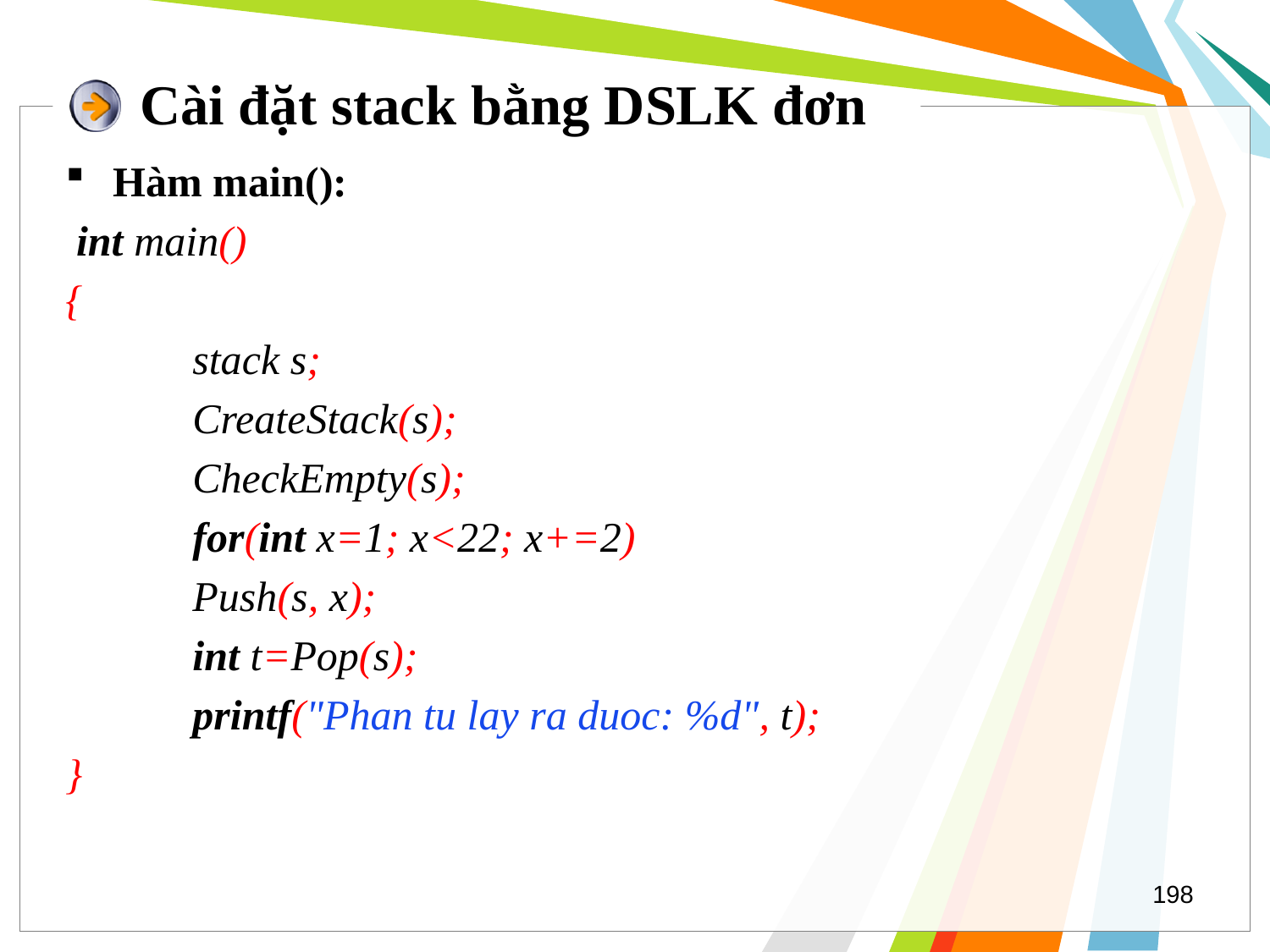

# Cài đặt stack bằng DSLK đơn
Hàm main():
 int main()
{
	stack s;
	CreateStack(s);
	CheckEmpty(s);
	for(int x=1; x<22; x+=2)
	Push(s, x);
	int t=Pop(s);
	printf("Phan tu lay ra duoc: %d", t);
}
198